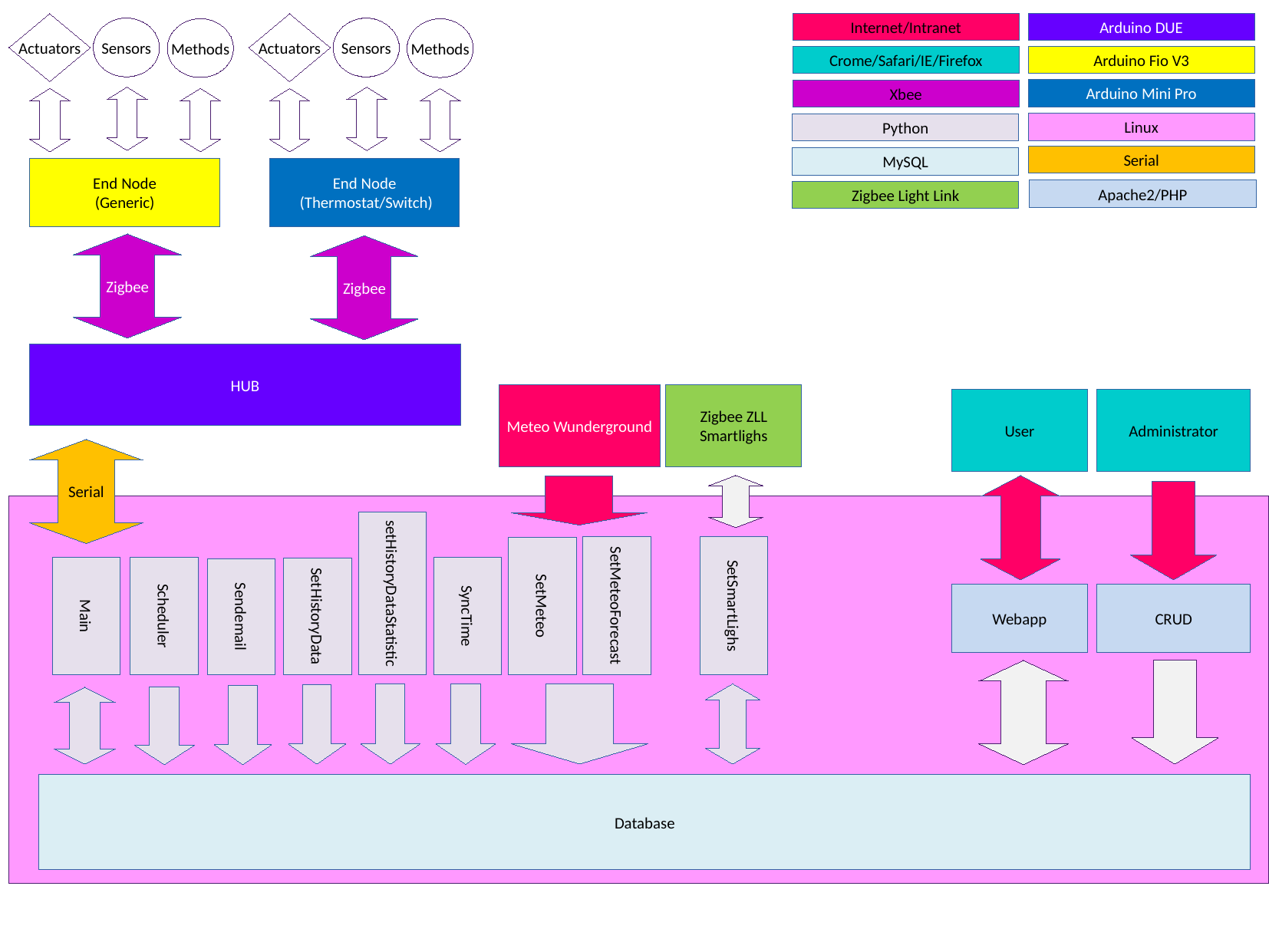

Internet/Intranet
Arduino DUE
Actuators
Actuators
Sensors
Sensors
Methods
Methods
Crome/Safari/IE/Firefox
Arduino Fio V3
Arduino Mini Pro
Xbee

Linux
Python
Serial
MySQL
End Node
(Generic)
End Node
 (Thermostat/Switch)
Apache2/PHP
Zigbee Light Link
Zigbee
Zigbee
HUB
Meteo Wunderground
Zigbee ZLL
Smartlighs
User
Administrator
Serial

setHistoryDataStatistic
SetMeteoForecast
SetSmartLighs
SetMeteo
Scheduler
SyncTime
Main
SetHistoryData
Sendemail
Webapp
CRUD

Database